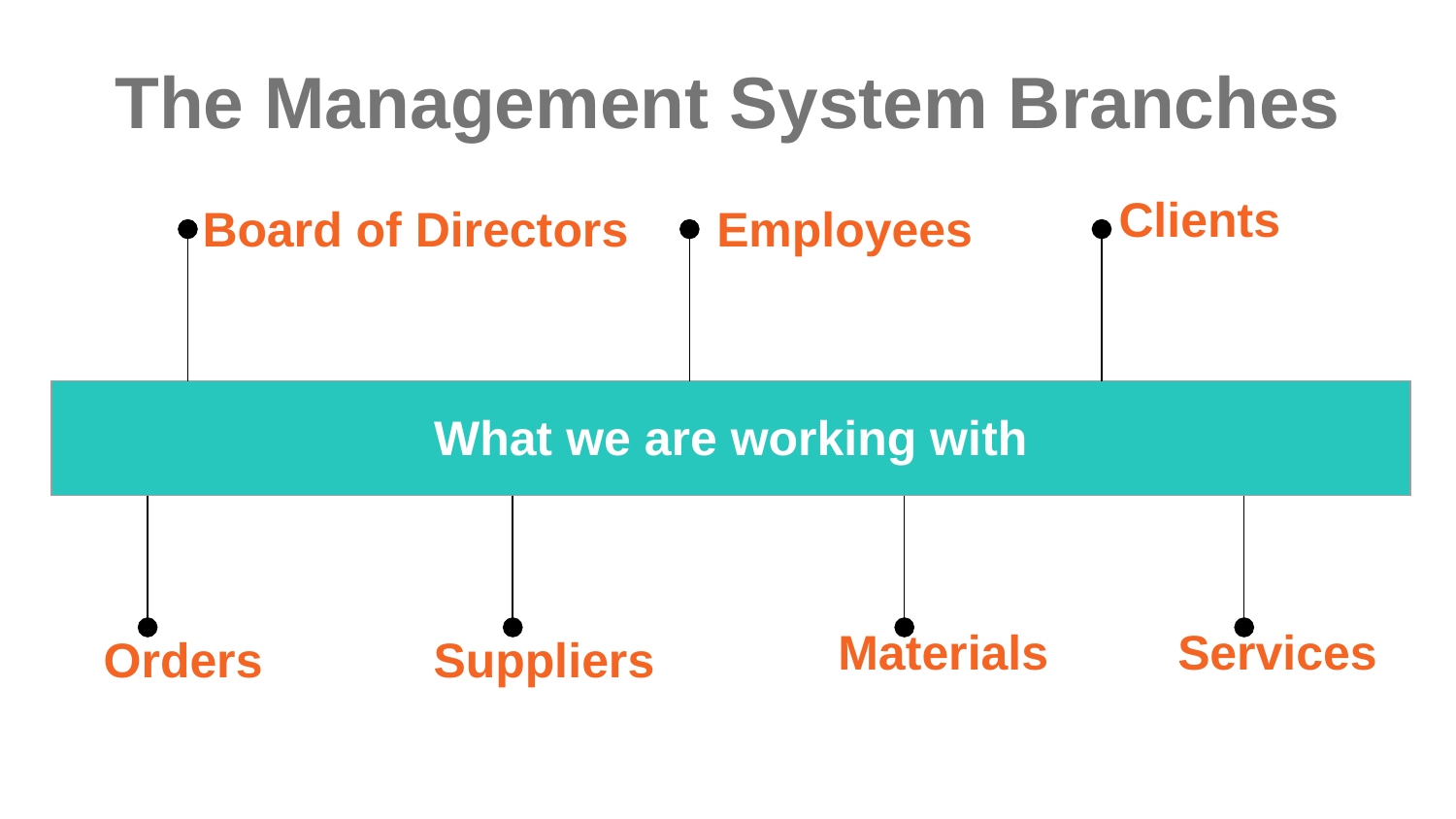

# The Management System Branches
Board of Directors
Clients
Employees
| What we are working with |  |  |  |  |  |  |  |
| --- | --- | --- | --- | --- | --- | --- | --- |
Materials
Services
Orders
Suppliers